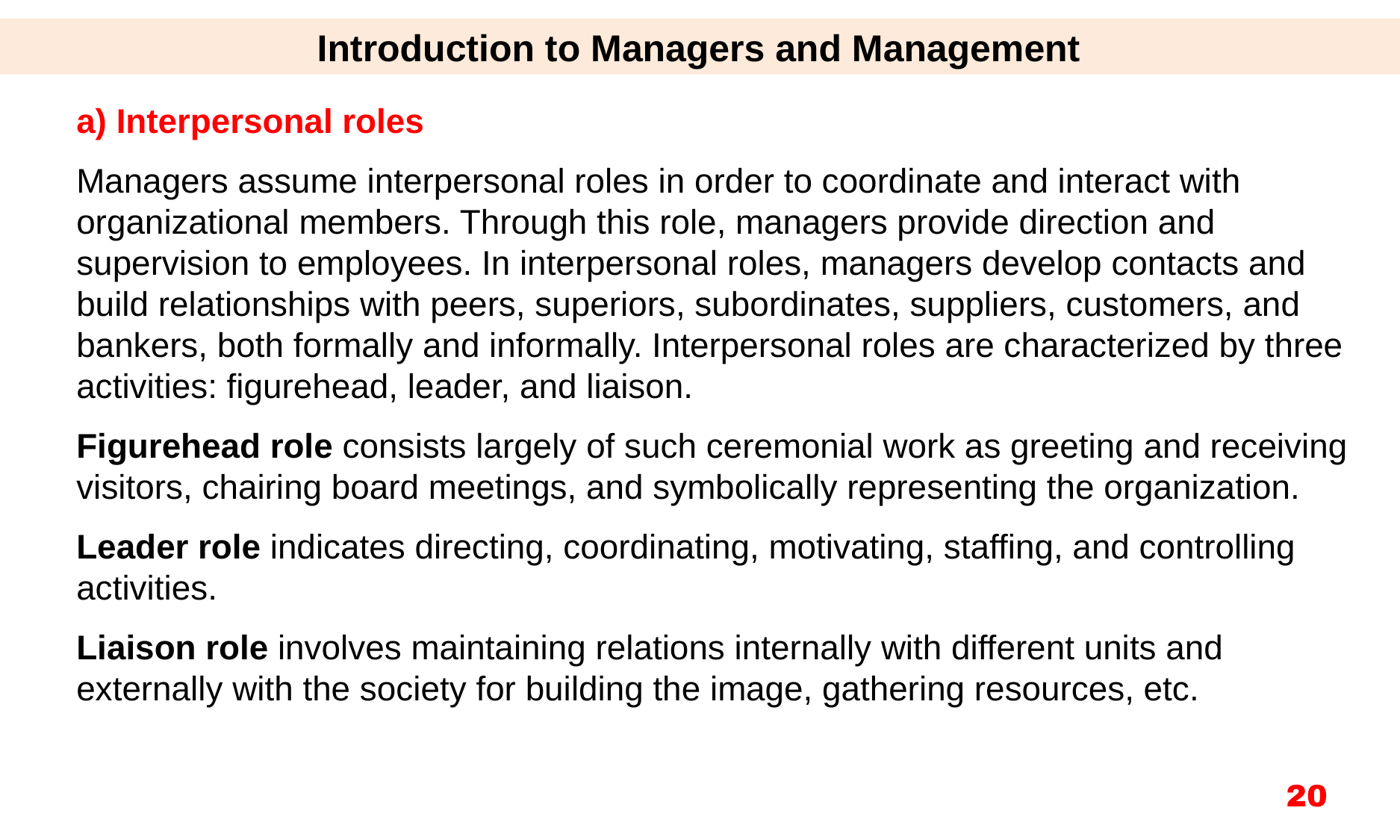

Introduction to Managers and Management
a) Interpersonal roles
Managers assume interpersonal roles in order to coordinate and interact with organizational members. Through this role, managers provide direction and supervision to employees. In interpersonal roles, managers develop contacts and build relationships with peers, superiors, subordinates, suppliers, customers, and bankers, both formally and informally. Interpersonal roles are characterized by three activities: figurehead, leader, and liaison.
Figurehead role consists largely of such ceremonial work as greeting and receiving visitors, chairing board meetings, and symbolically representing the organization.
Leader role indicates directing, coordinating, motivating, staffing, and controlling activities.
Liaison role involves maintaining relations internally with different units and externally with the society for building the image, gathering resources, etc.
20